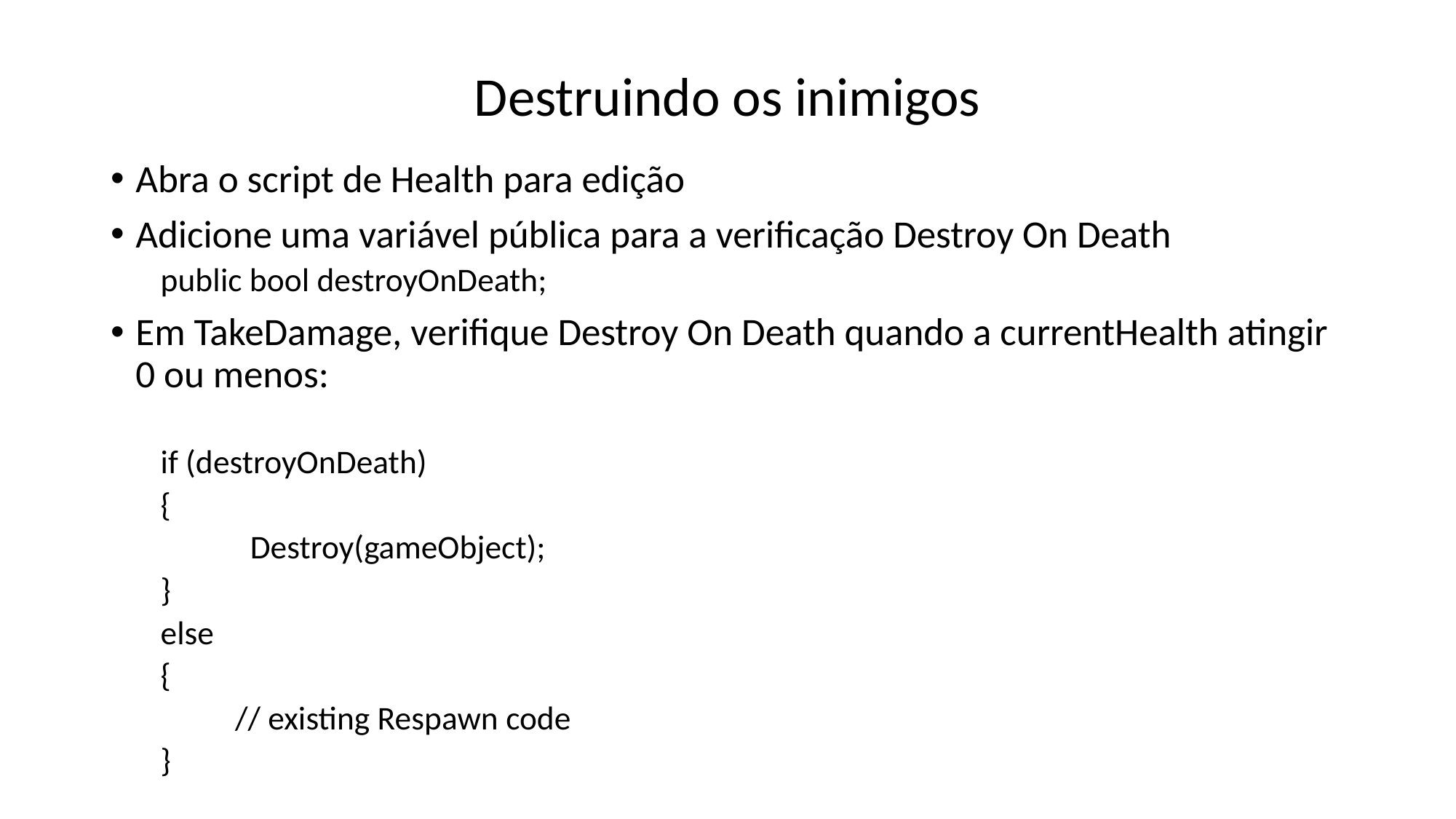

# Destruindo os inimigos
Abra o script de Health para edição
Adicione uma variável pública para a verificação Destroy On Death
public bool destroyOnDeath;
Em TakeDamage, verifique Destroy On Death quando a currentHealth atingir 0 ou menos:

if (destroyOnDeath)
{
            Destroy(gameObject);
}
else
{
          // existing Respawn code
}